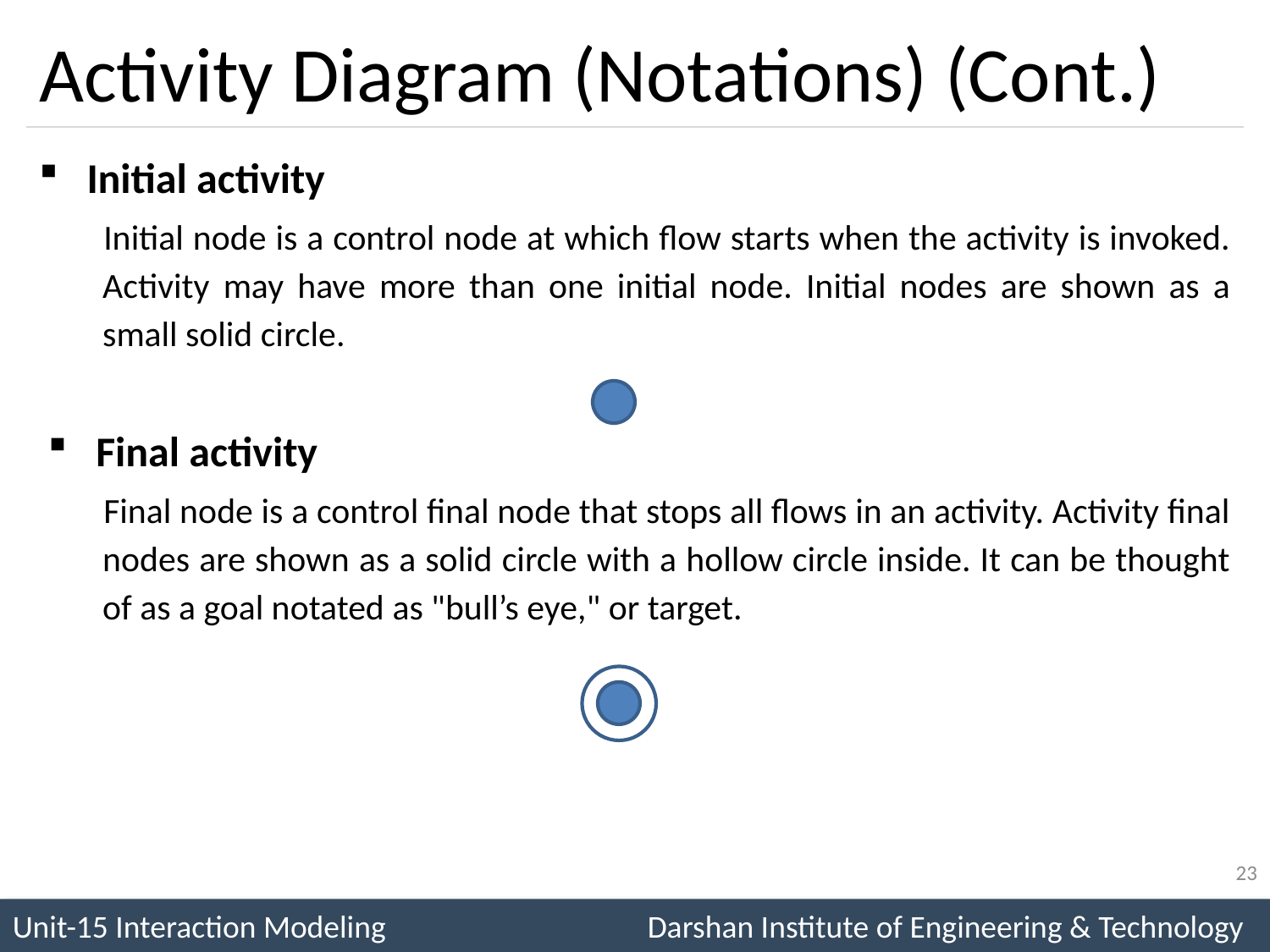

# Activity Diagram (Notations) (Cont.)
Initial activity
Initial node is a control node at which flow starts when the activity is invoked. Activity may have more than one initial node. Initial nodes are shown as a small solid circle.

   Final activity
Final node is a control final node that stops all flows in an activity. Activity final nodes are shown as a solid circle with a hollow circle inside. It can be thought of as a goal notated as "bull’s eye," or target.

23